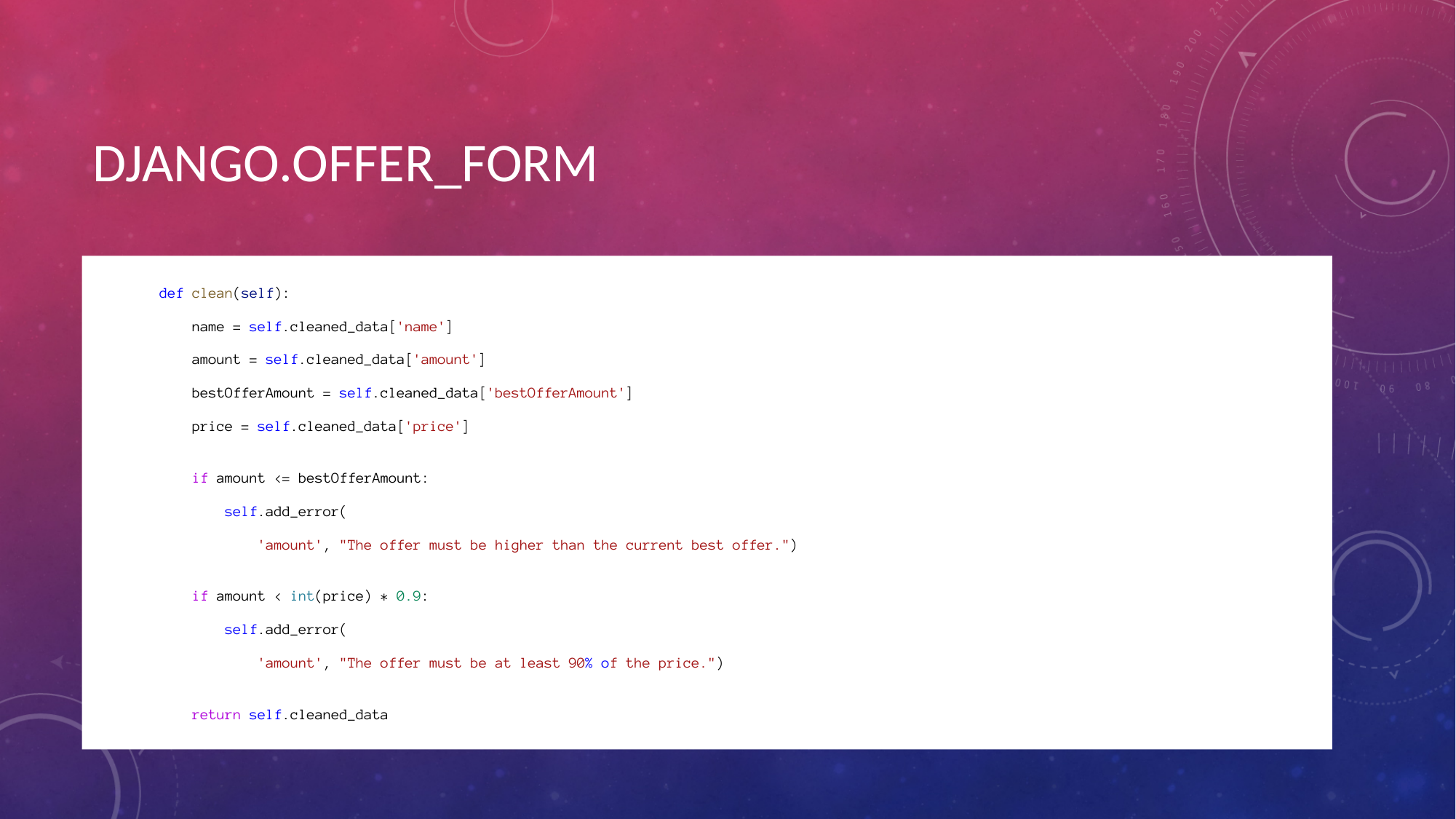

# Django.OFFER_FORM
    def clean(self):
        name = self.cleaned_data['name']
        amount = self.cleaned_data['amount']
        bestOfferAmount = self.cleaned_data['bestOfferAmount']
        price = self.cleaned_data['price']
        if amount <= bestOfferAmount:
            self.add_error(
                'amount', "The offer must be higher than the current best offer.")
        if amount < int(price) * 0.9:
            self.add_error(
                'amount', "The offer must be at least 90% of the price.")
        return self.cleaned_data